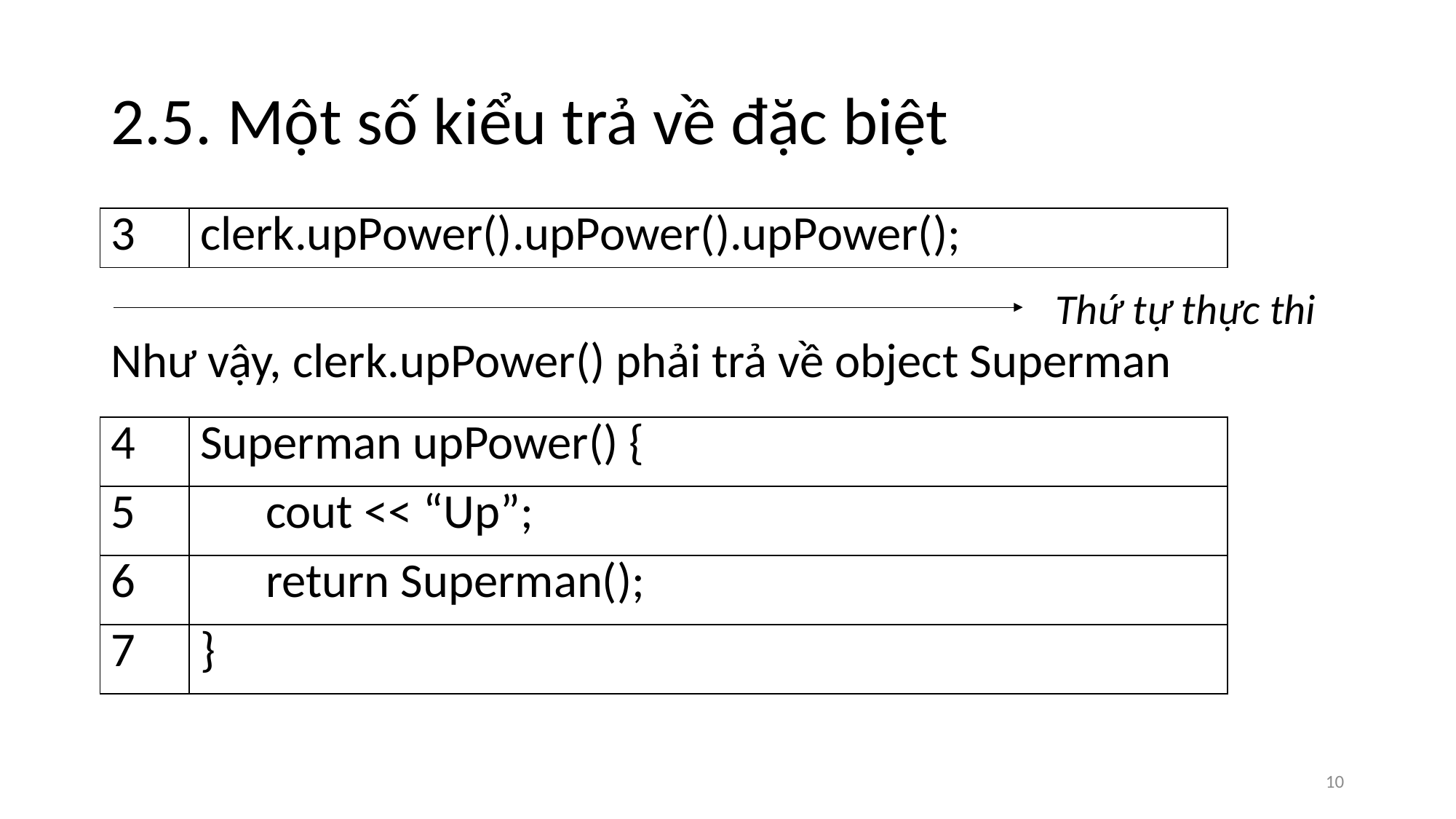

# 2.5. Một số kiểu trả về đặc biệt
| 3 | clerk.upPower().upPower().upPower(); |
| --- | --- |
Thứ tự thực thi
Như vậy, clerk.upPower() phải trả về object Superman
| 4 | Superman upPower() { |
| --- | --- |
| 5 | cout << “Up”; |
| 6 | return Superman(); |
| 7 | } |
10